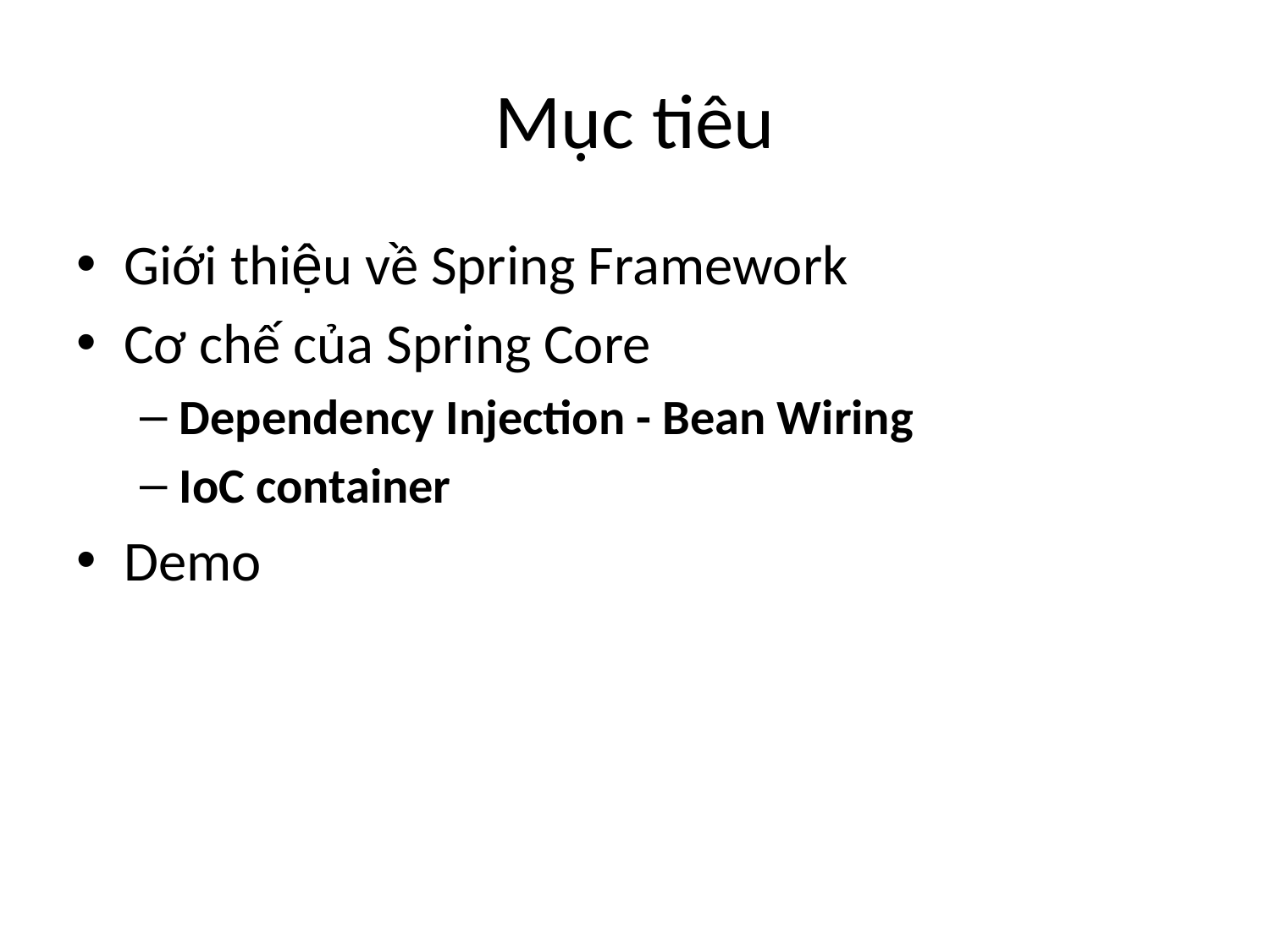

# Mục tiêu
Giới thiệu về Spring Framework
Cơ chế của Spring Core
Dependency Injection - Bean Wiring
IoC container
Demo